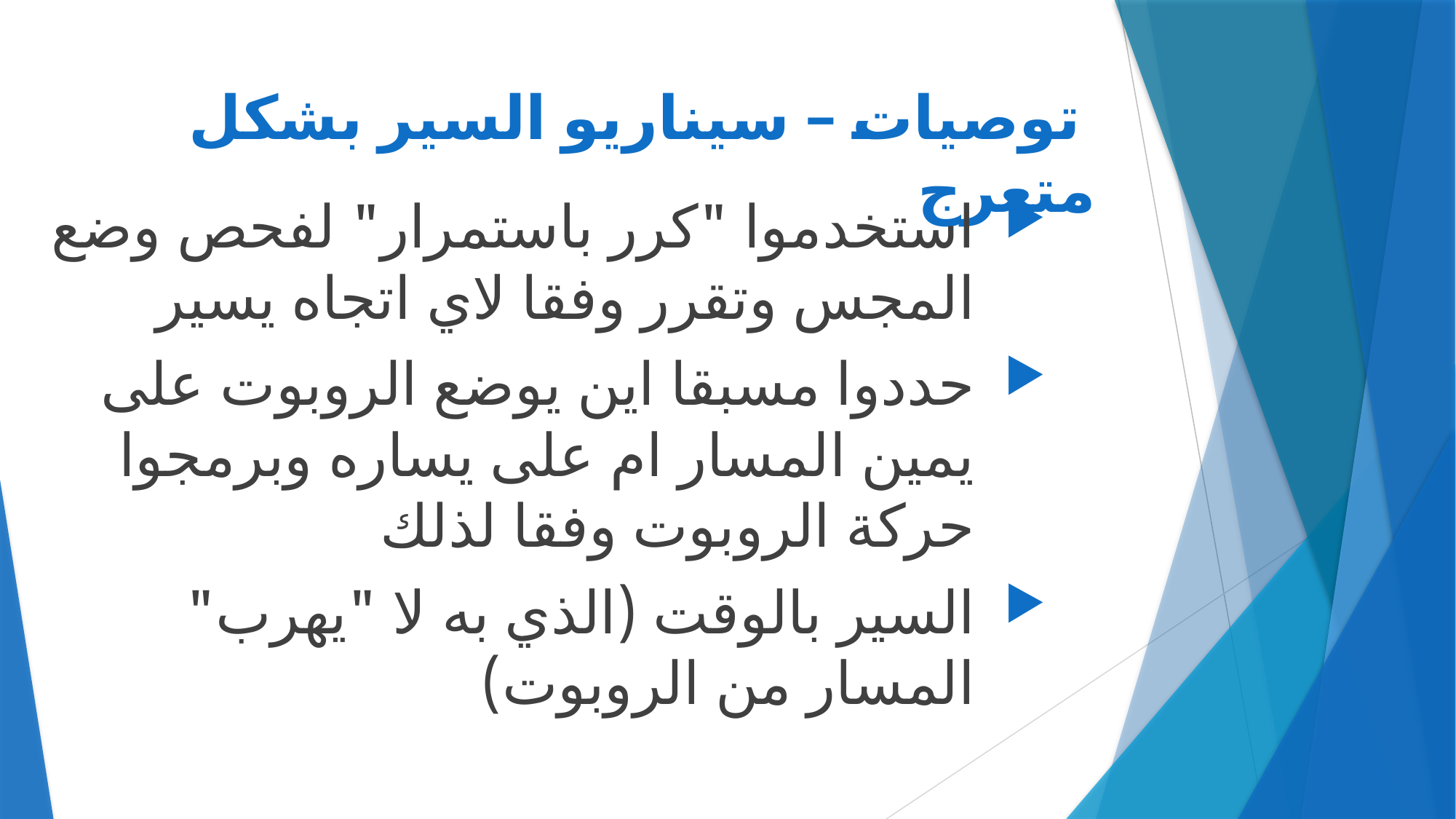

# توصيات – سيناريو السير بشكل متعرج
استخدموا "كرر باستمرار" لفحص وضع المجس وتقرر وفقا لاي اتجاه يسير
حددوا مسبقا اين يوضع الروبوت على يمين المسار ام على يساره وبرمجوا حركة الروبوت وفقا لذلك
السير بالوقت (الذي به لا "يهرب" المسار من الروبوت)